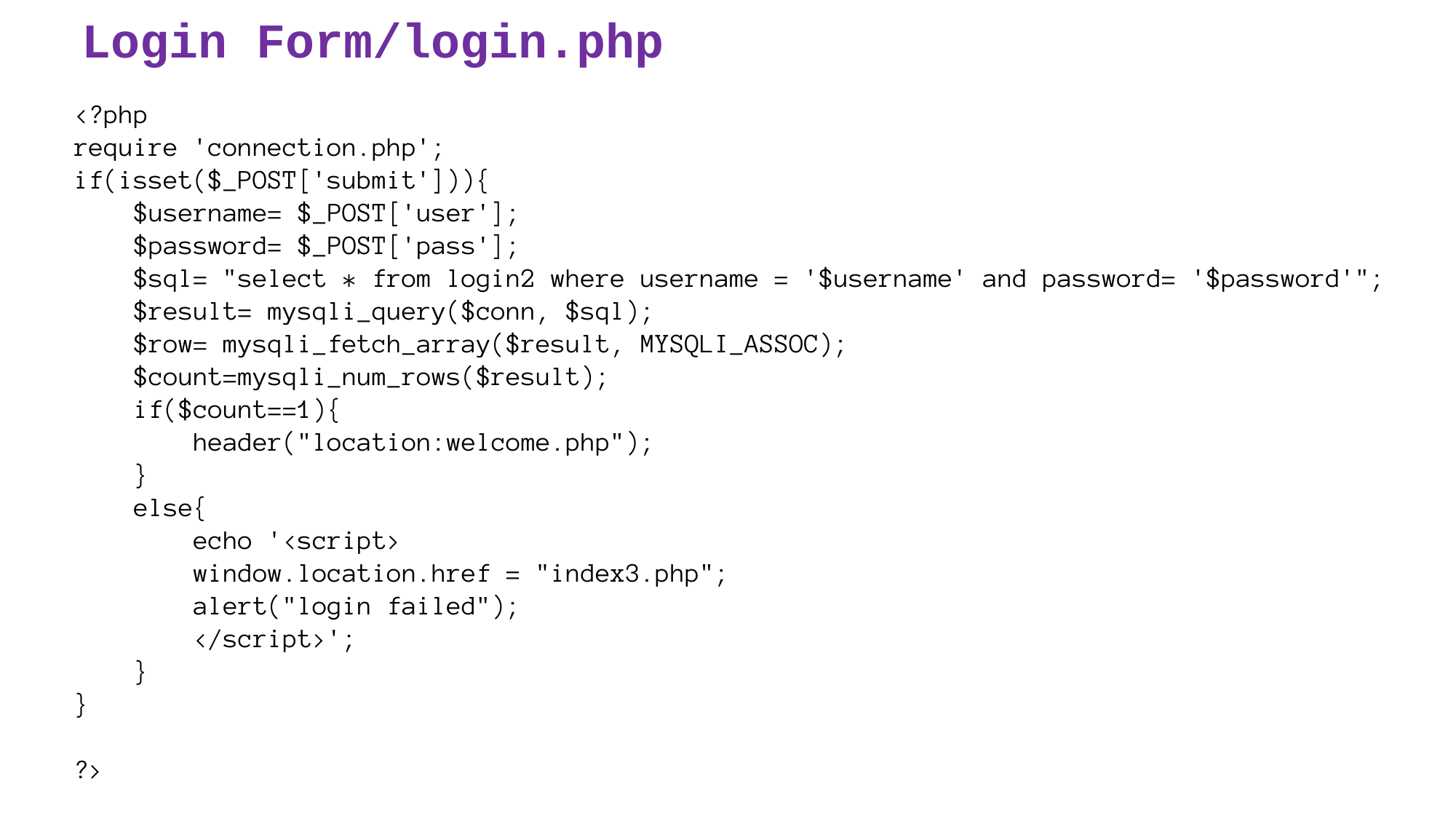

# Login Form/login.php
<?php
require 'connection.php';
if(isset($_POST['submit'])){
    $username= $_POST['user'];
    $password= $_POST['pass'];
    $sql= "select * from login2 where username = '$username' and password= '$password'";
    $result= mysqli_query($conn, $sql);
    $row= mysqli_fetch_array($result, MYSQLI_ASSOC);
    $count=mysqli_num_rows($result);
    if($count==1){
        header("location:welcome.php");
    }
    else{
        echo '<script>
        window.location.href = "index3.php";
        alert("login failed");
        </script>';
    }
}

?>